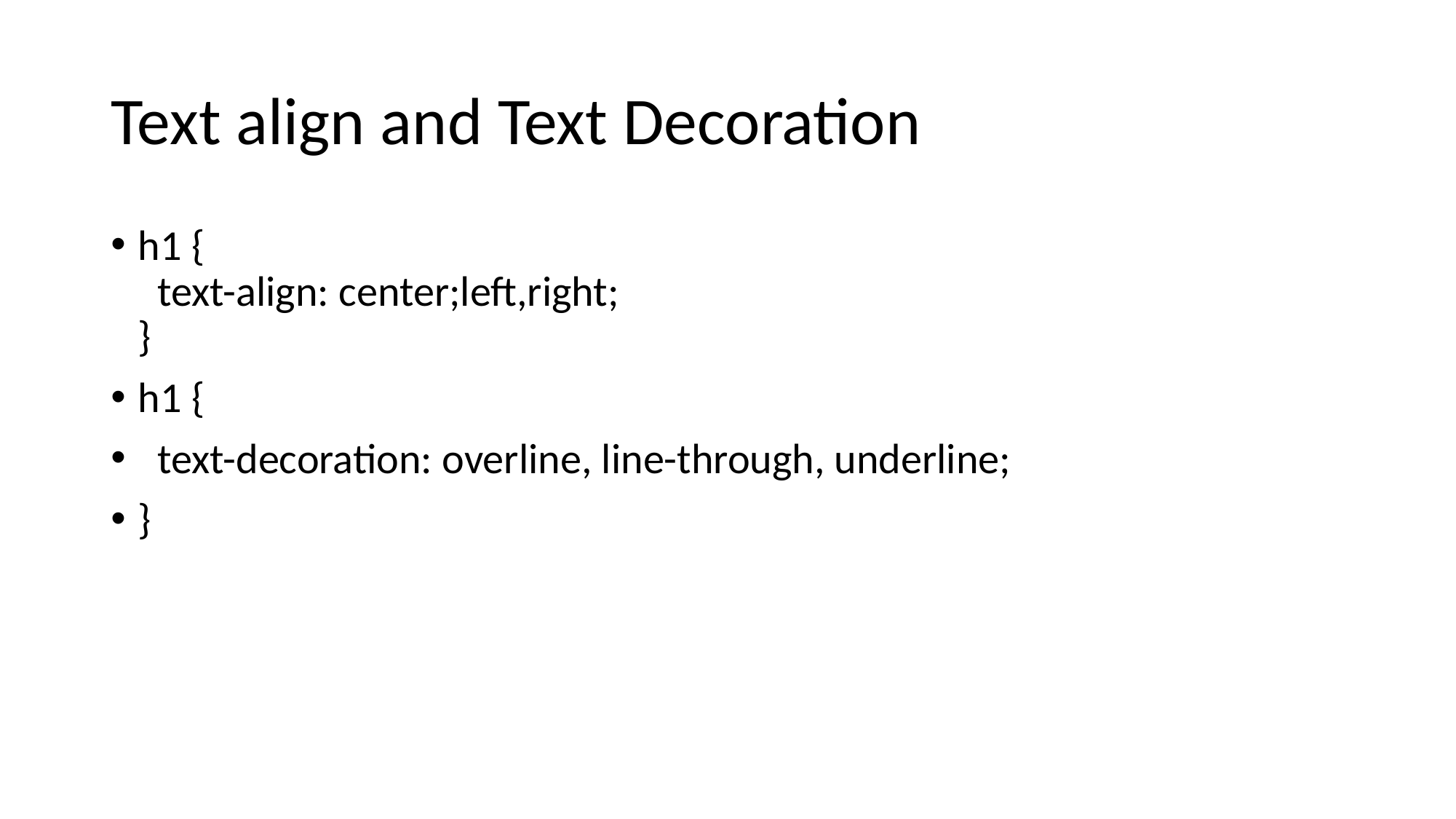

# Text align and Text Decoration
h1 {
  text-align: center;left,right;
}
h1 {
  text-decoration: overline, line-through, underline;
}